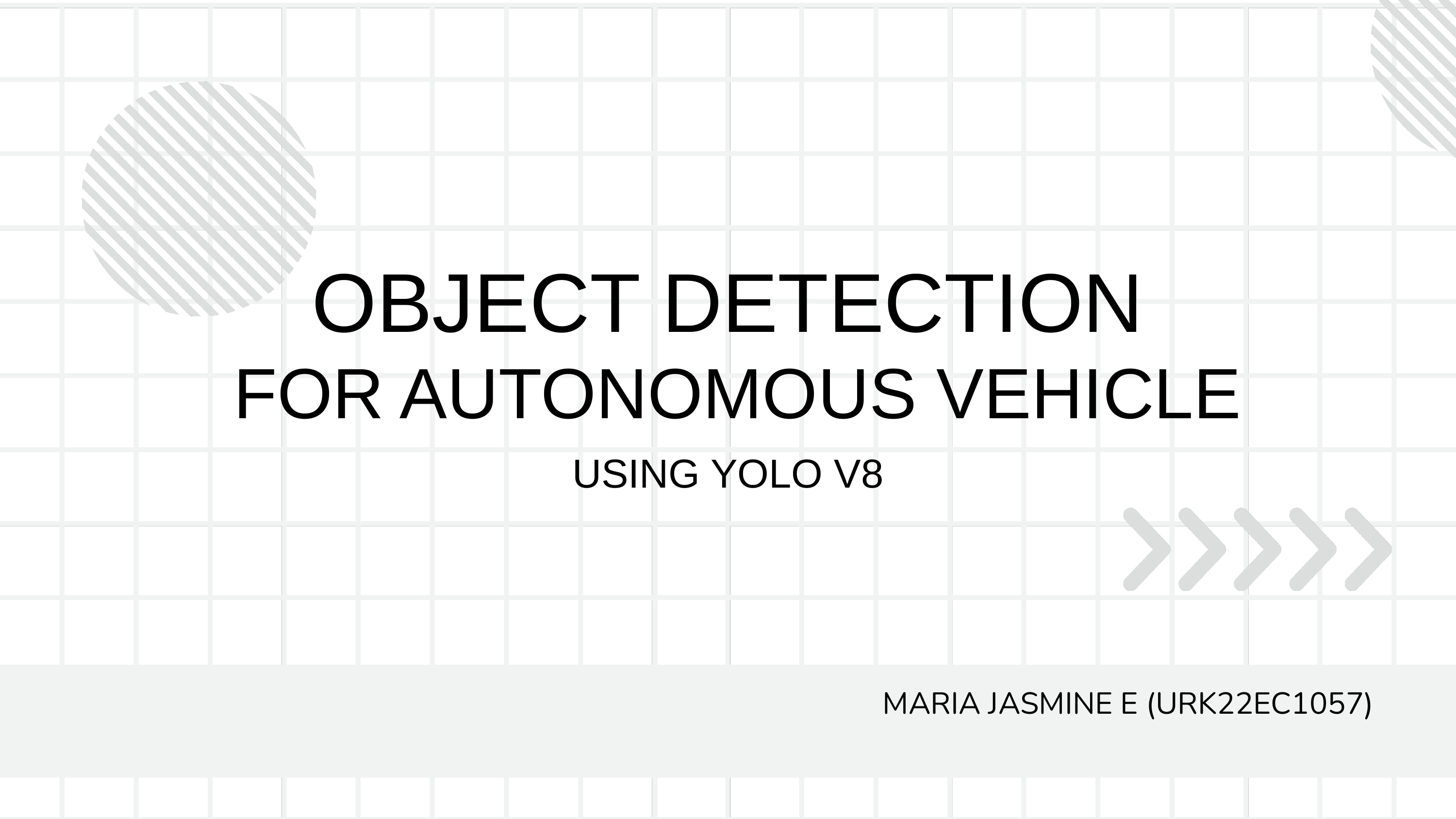

OBJECT DETECTION
 FOR AUTONOMOUS VEHICLE
USING YOLO V8

MARIA JASMINE E (URK22EC1057)